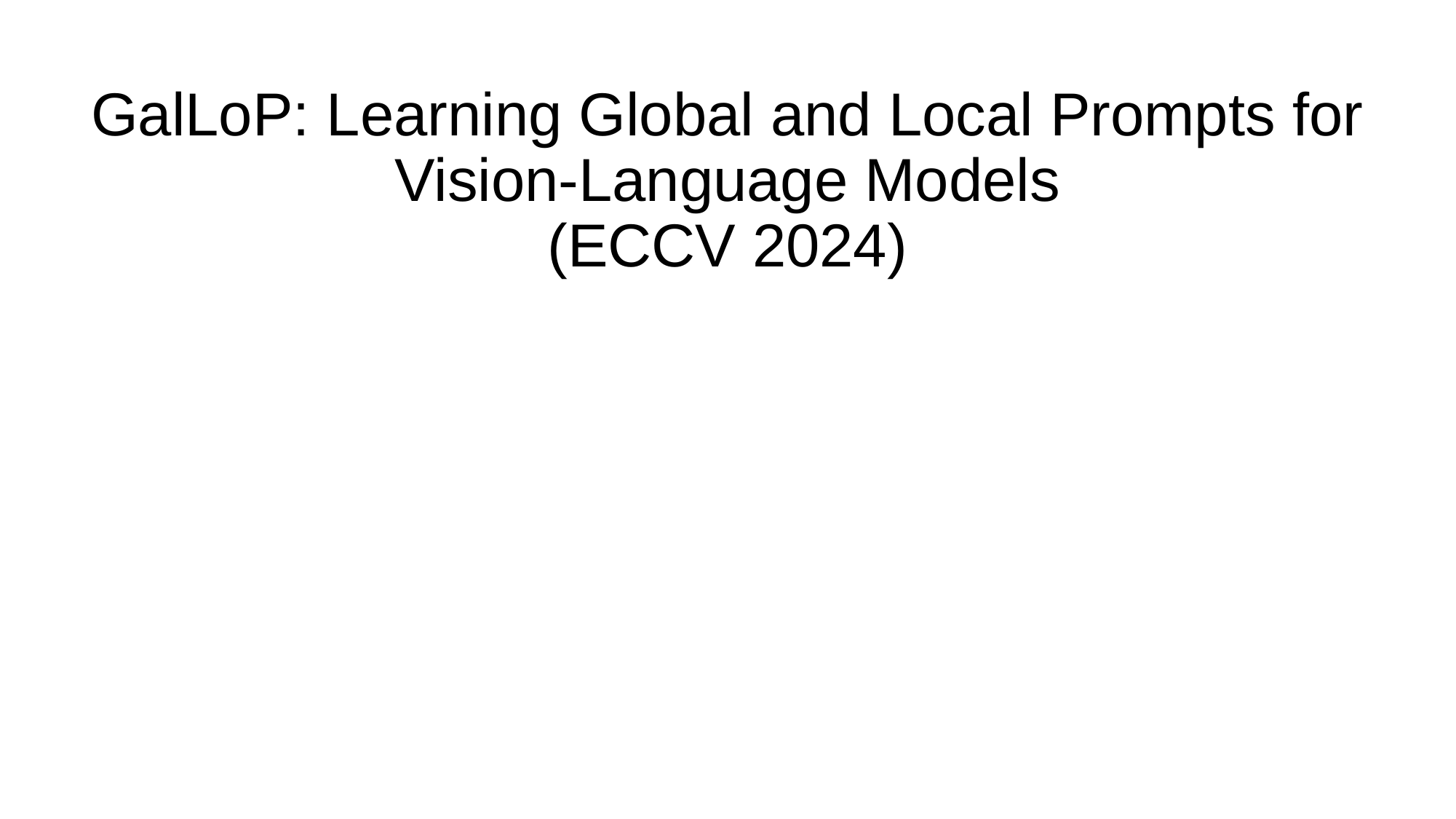

# GalLoP: Learning Global and Local Prompts for Vision-Language Models (ECCV 2024)